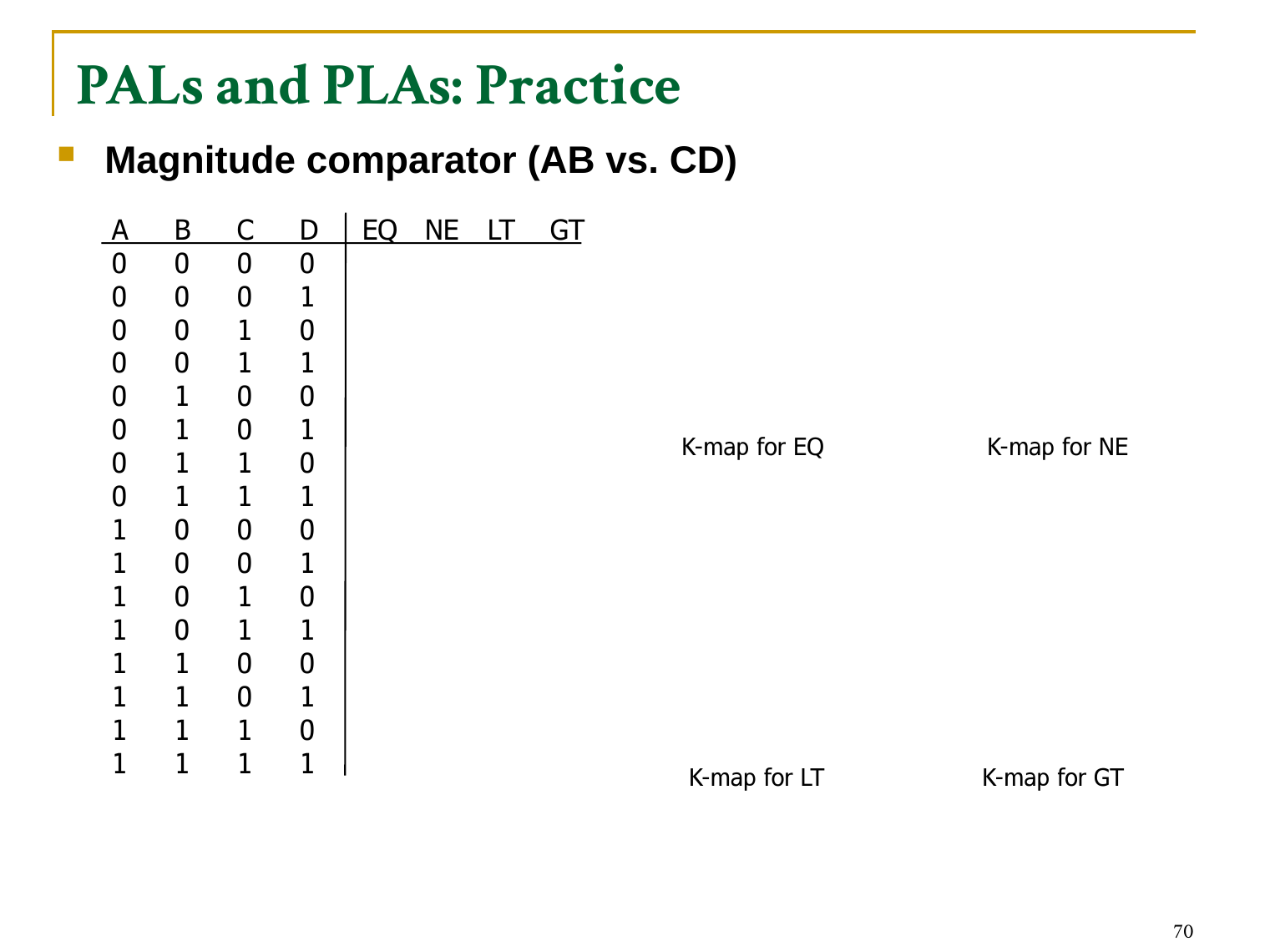

# PALs and PLAs: Practice
Magnitude comparator (AB vs. CD)
A	B	C	D	EQ	NE	LT	GT
0	0	0	0
0	0	0	1
0	0	1	0
0	0	1	1
0	1	0	0
0	1	0	1
0	1	1	0
0	1	1	1
1	0	0	0
1	0	0	1
1	0	1	0
1	0	1	1
1	1	0	0
1	1	0	1
1	1	1	0
1	1	1	1

K-map for EQ
K-map for NE
K-map for GT
K-map for LT
70